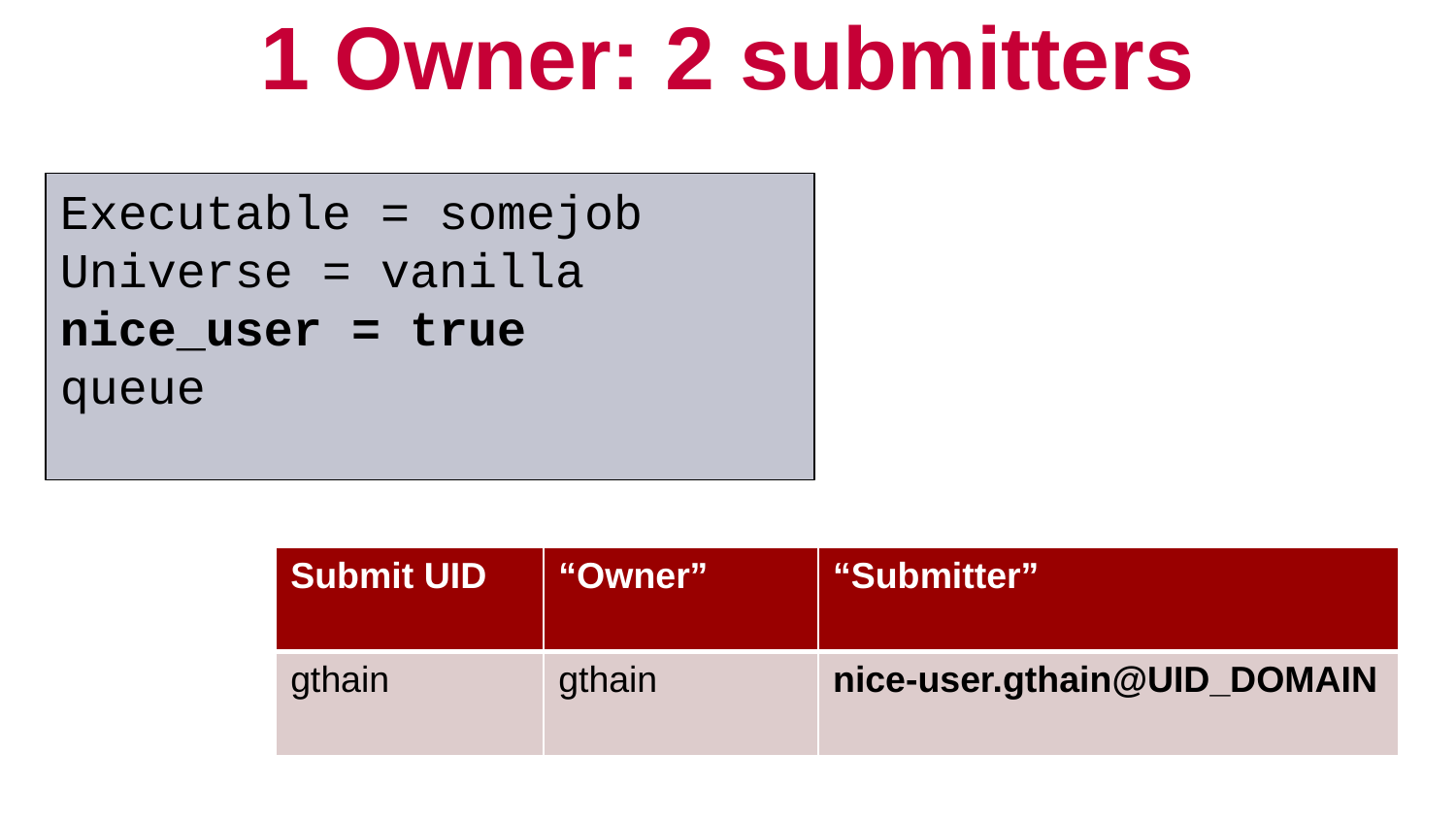

# 1 Owner: 2 submitters
Executable = somejob
Universe = vanilla
nice_user = true
queue
| Submit UID | “Owner” | “Submitter” |
| --- | --- | --- |
| gthain | gthain | nice-user.gthain@UID\_DOMAIN |